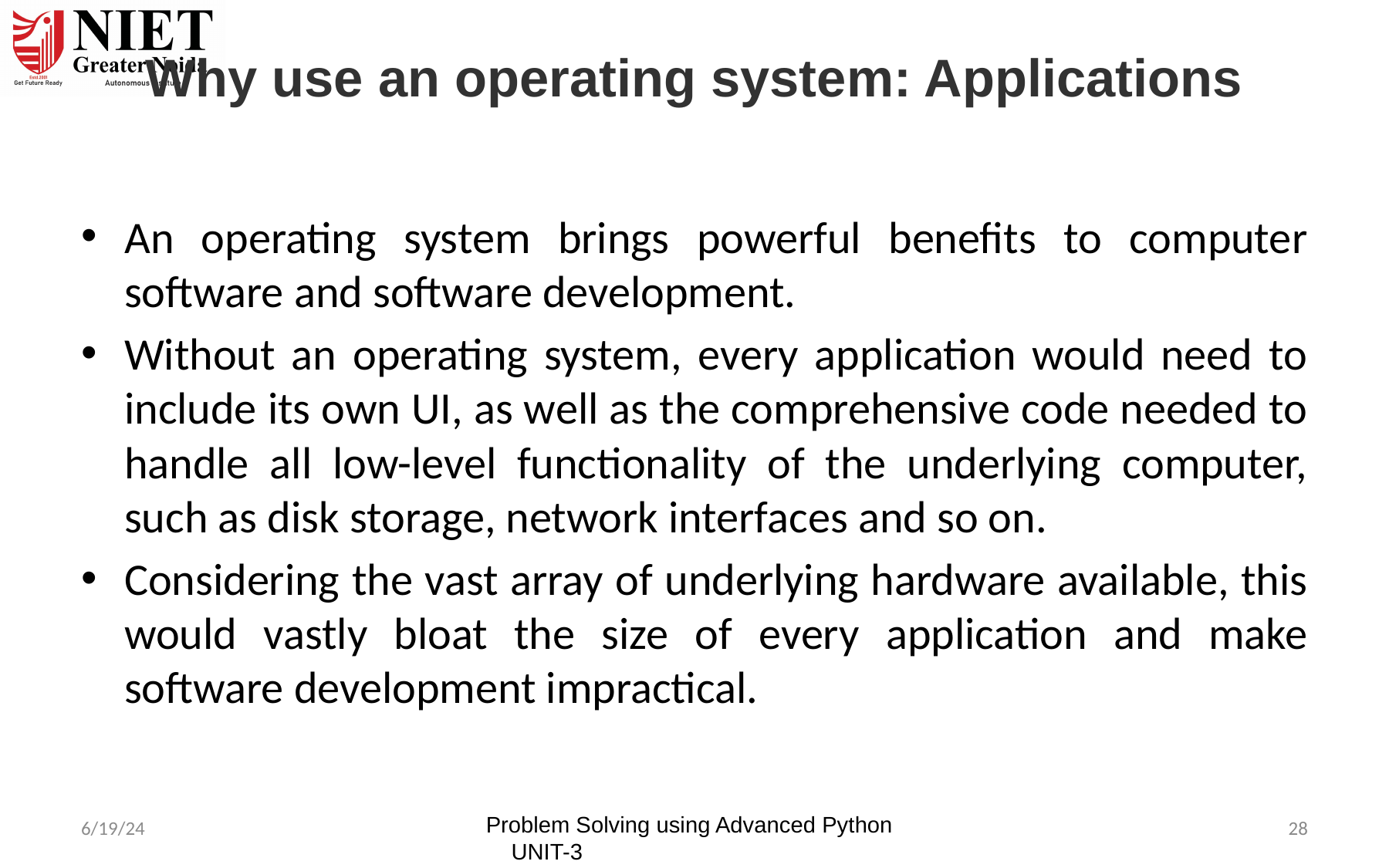

# Why use an operating system: Applications
An operating system brings powerful benefits to computer software and software development.
Without an operating system, every application would need to include its own UI, as well as the comprehensive code needed to handle all low-level functionality of the underlying computer, such as disk storage, network interfaces and so on.
Considering the vast array of underlying hardware available, this would vastly bloat the size of every application and make software development impractical.
6/19/24
Problem Solving using Advanced Python      UNIT-3
28